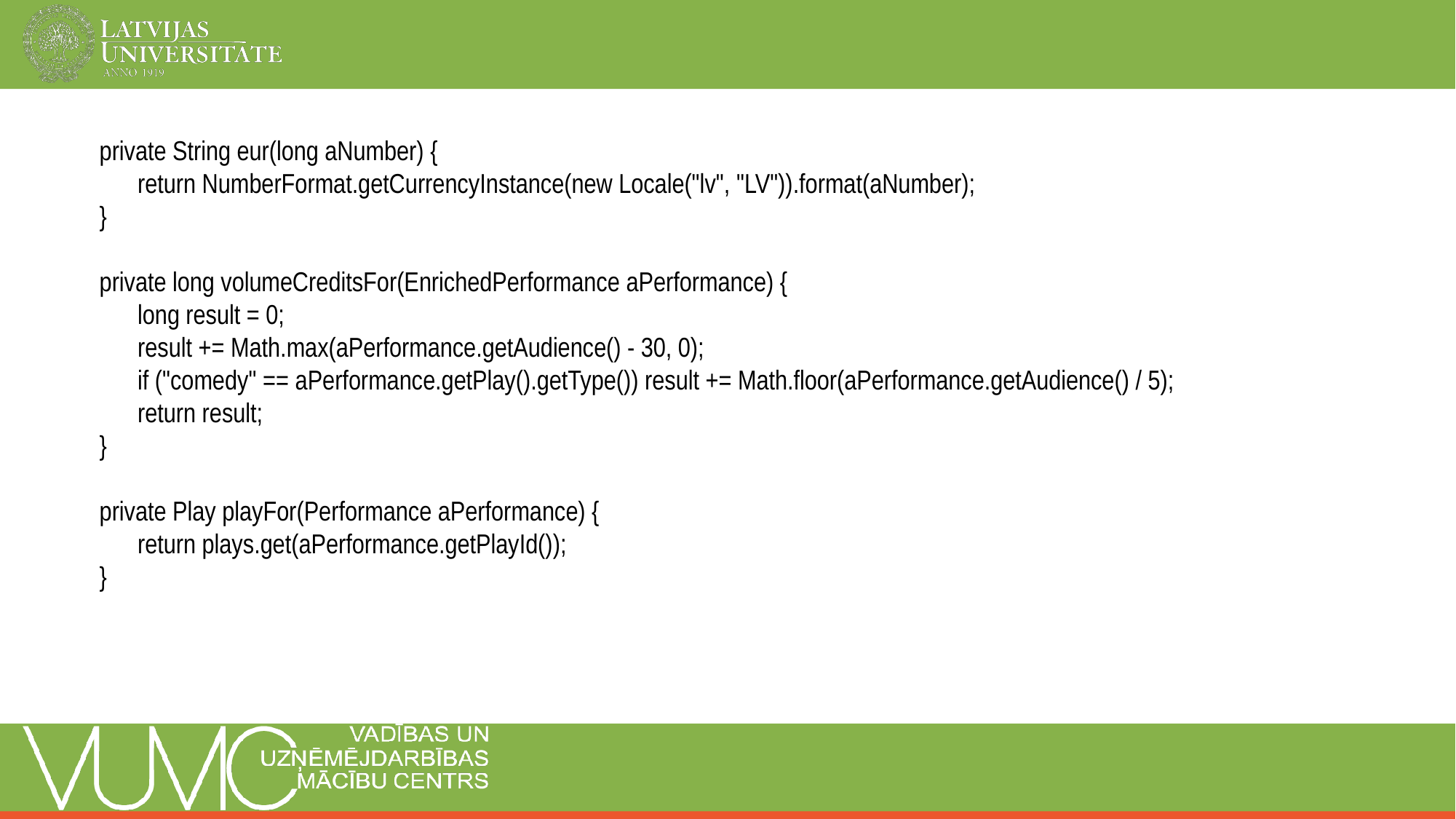

private String eur(long aNumber) {
return NumberFormat.getCurrencyInstance(new Locale("lv", "LV")).format(aNumber);
}

private long volumeCreditsFor(EnrichedPerformance aPerformance) {
long result = 0;
result += Math.max(aPerformance.getAudience() - 30, 0);
if ("comedy" == aPerformance.getPlay().getType()) result += Math.floor(aPerformance.getAudience() / 5);
return result;
}

private Play playFor(Performance aPerformance) {
return plays.get(aPerformance.getPlayId());
}